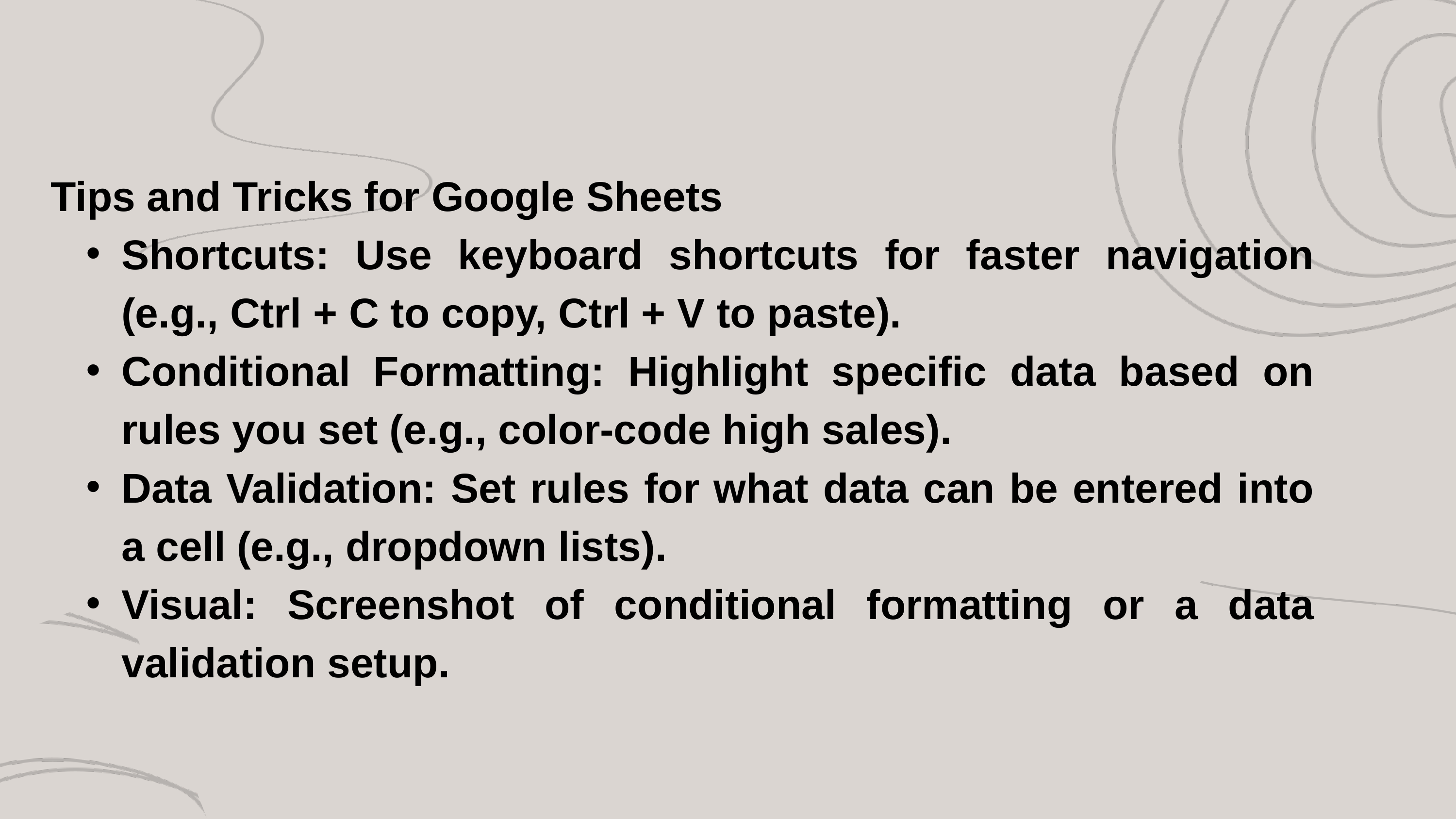

Tips and Tricks for Google Sheets
Shortcuts: Use keyboard shortcuts for faster navigation (e.g., Ctrl + C to copy, Ctrl + V to paste).
Conditional Formatting: Highlight specific data based on rules you set (e.g., color-code high sales).
Data Validation: Set rules for what data can be entered into a cell (e.g., dropdown lists).
Visual: Screenshot of conditional formatting or a data validation setup.